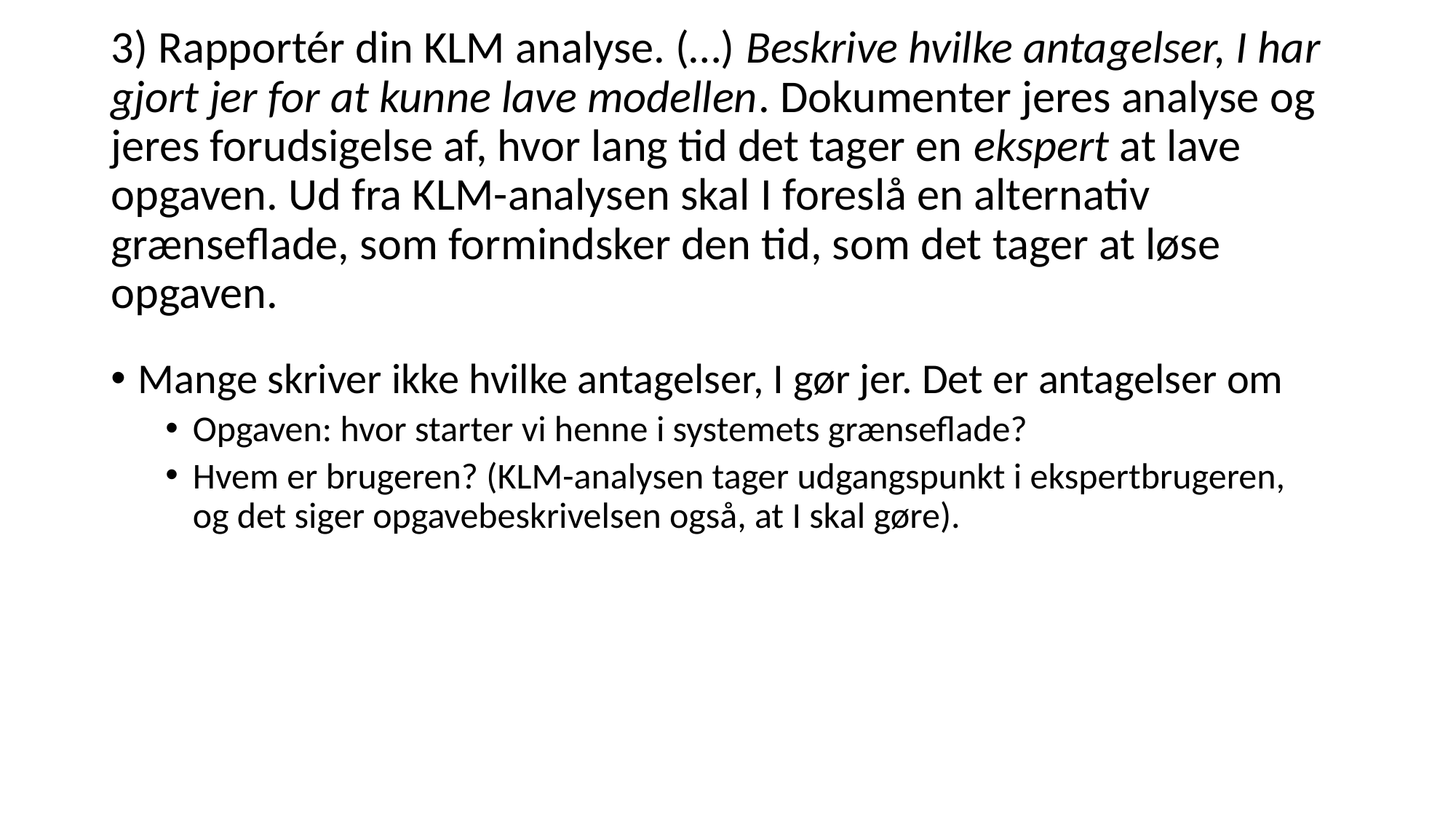

# 3) Rapportér din KLM analyse. (…) Beskrive hvilke antagelser, I har gjort jer for at kunne lave modellen. Dokumenter jeres analyse og jeres forudsigelse af, hvor lang tid det tager en ekspert at lave opgaven. Ud fra KLM-analysen skal I foreslå en alternativ grænseflade, som formindsker den tid, som det tager at løse opgaven.
Mange skriver ikke hvilke antagelser, I gør jer. Det er antagelser om
Opgaven: hvor starter vi henne i systemets grænseflade?
Hvem er brugeren? (KLM-analysen tager udgangspunkt i ekspertbrugeren, og det siger opgavebeskrivelsen også, at I skal gøre).